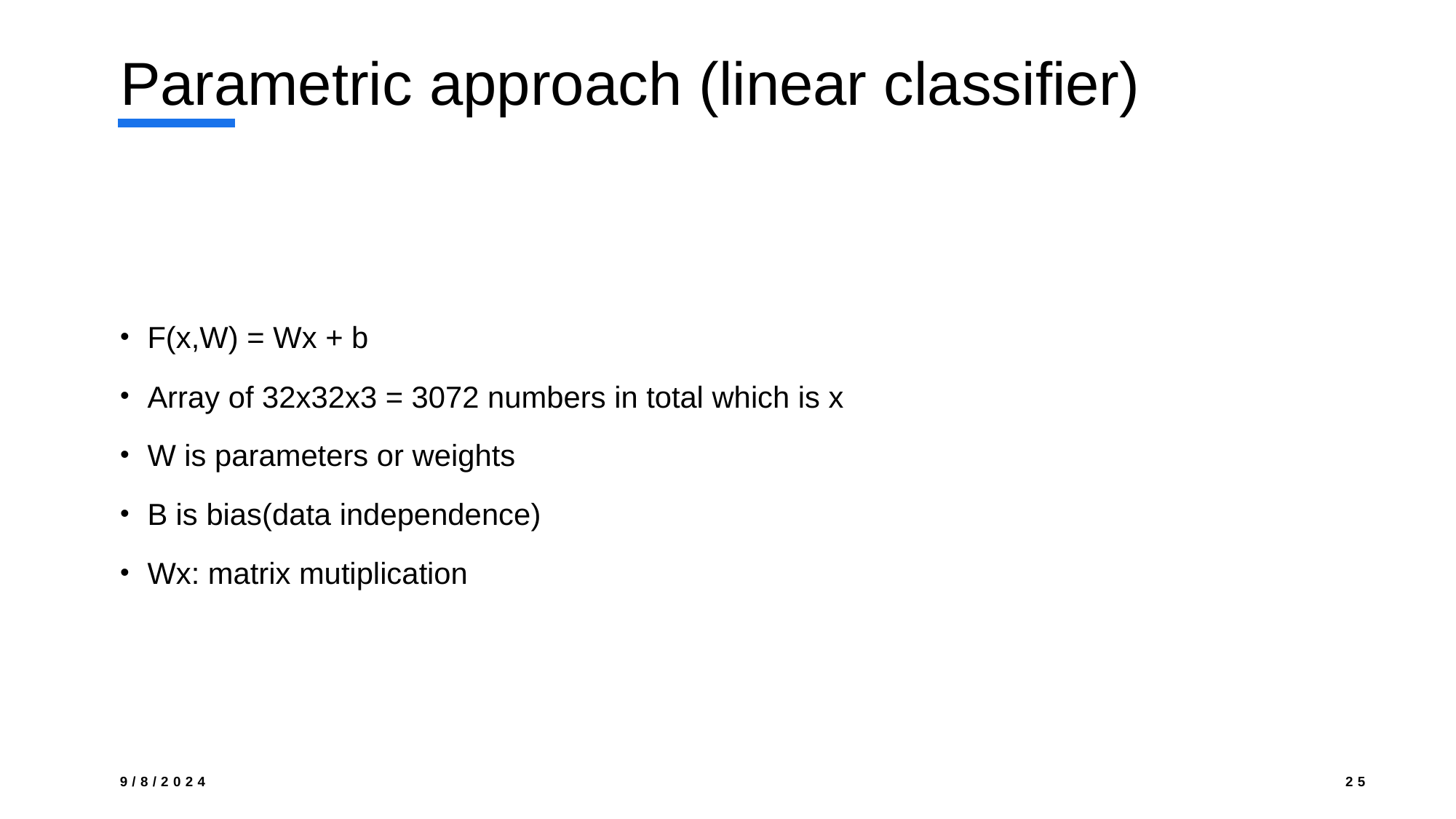

# Parametric approach (linear classifier)
F(x,W) = Wx + b
Array of 32x32x3 = 3072 numbers in total which is x
W is parameters or weights
B is bias(data independence)
Wx: matrix mutiplication

9/8/2024

25